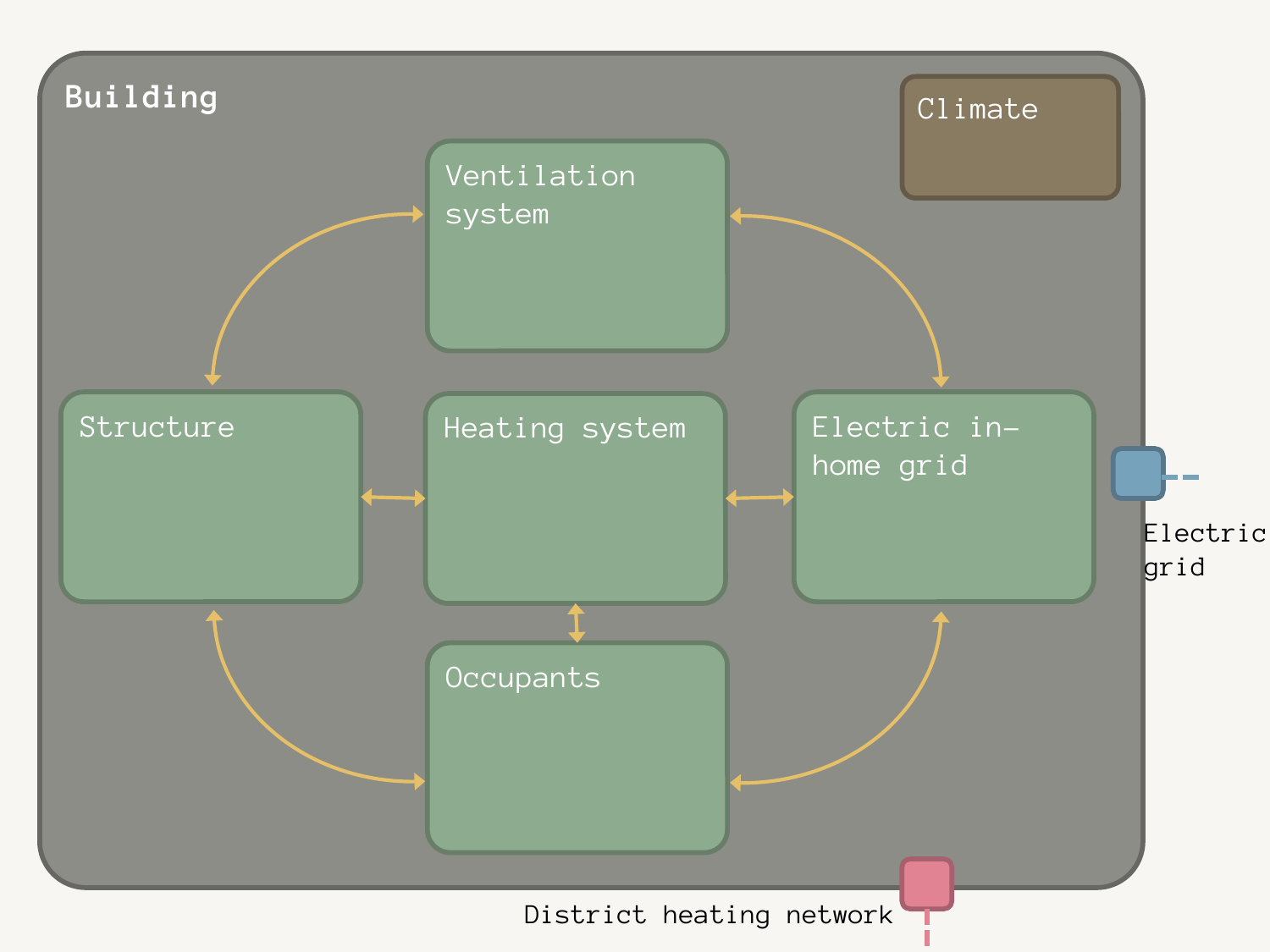

Building

Climate
Ventilation system

Structure
Electric in-home grid
Heating system

Electric grid
District heating network
Occupants